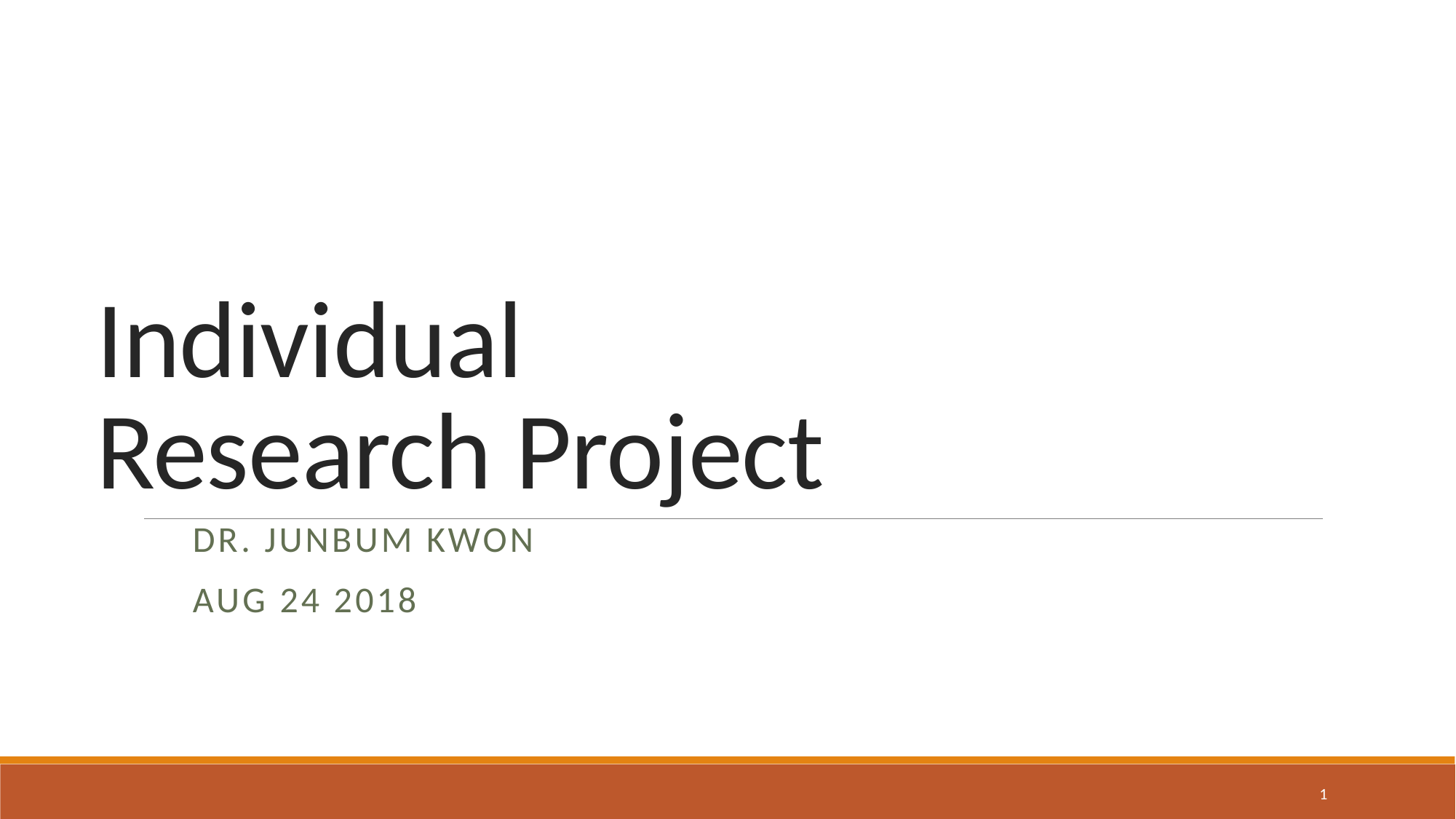

# Individual Research Project
Dr. Junbum Kwon
Aug 24 2018
1